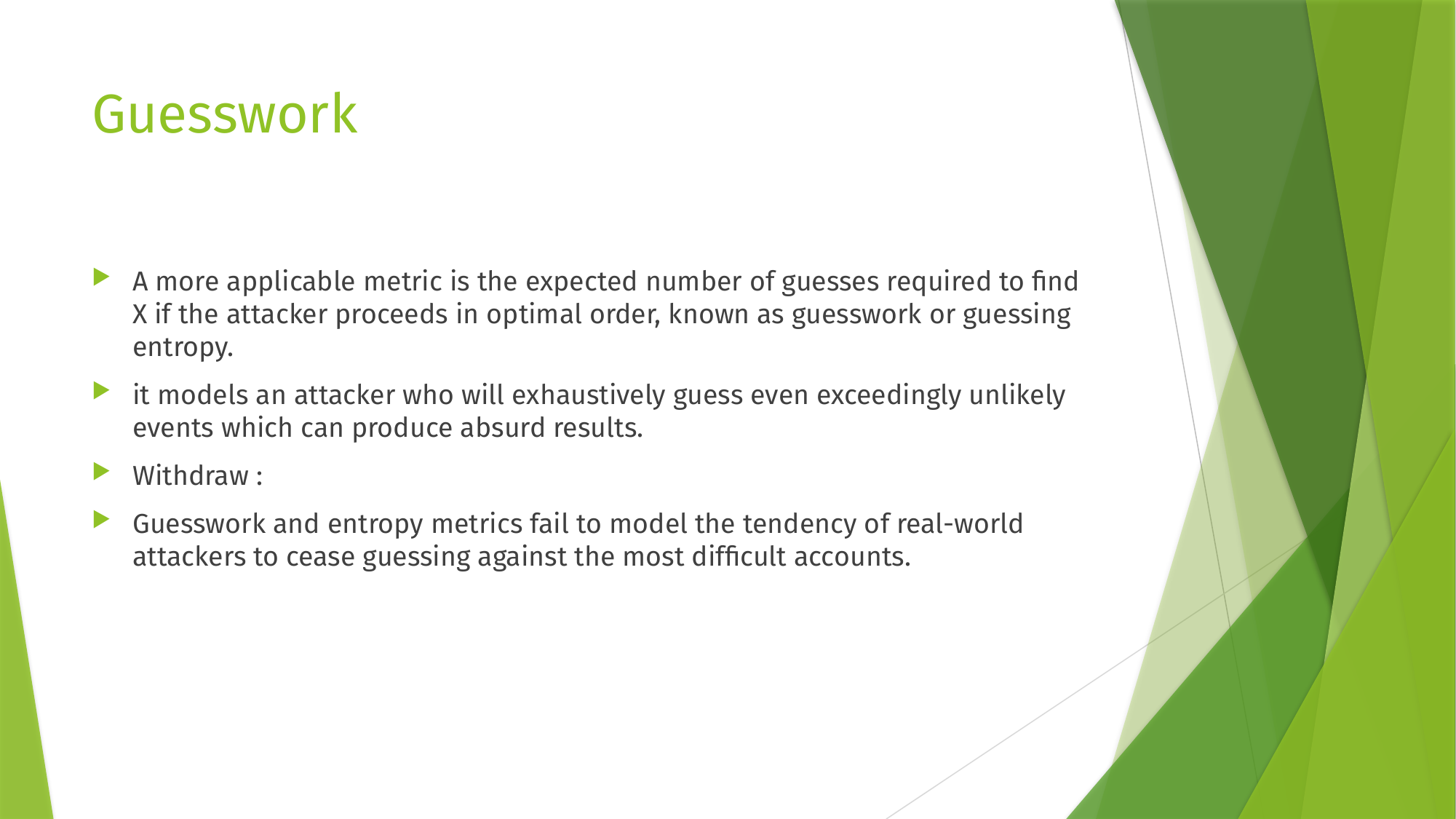

# Guesswork
A more applicable metric is the expected number of guesses required to find X if the attacker proceeds in optimal order, known as guesswork or guessing entropy.
it models an attacker who will exhaustively guess even exceedingly unlikely events which can produce absurd results.
Withdraw :
Guesswork and entropy metrics fail to model the tendency of real-world attackers to cease guessing against the most difficult accounts.